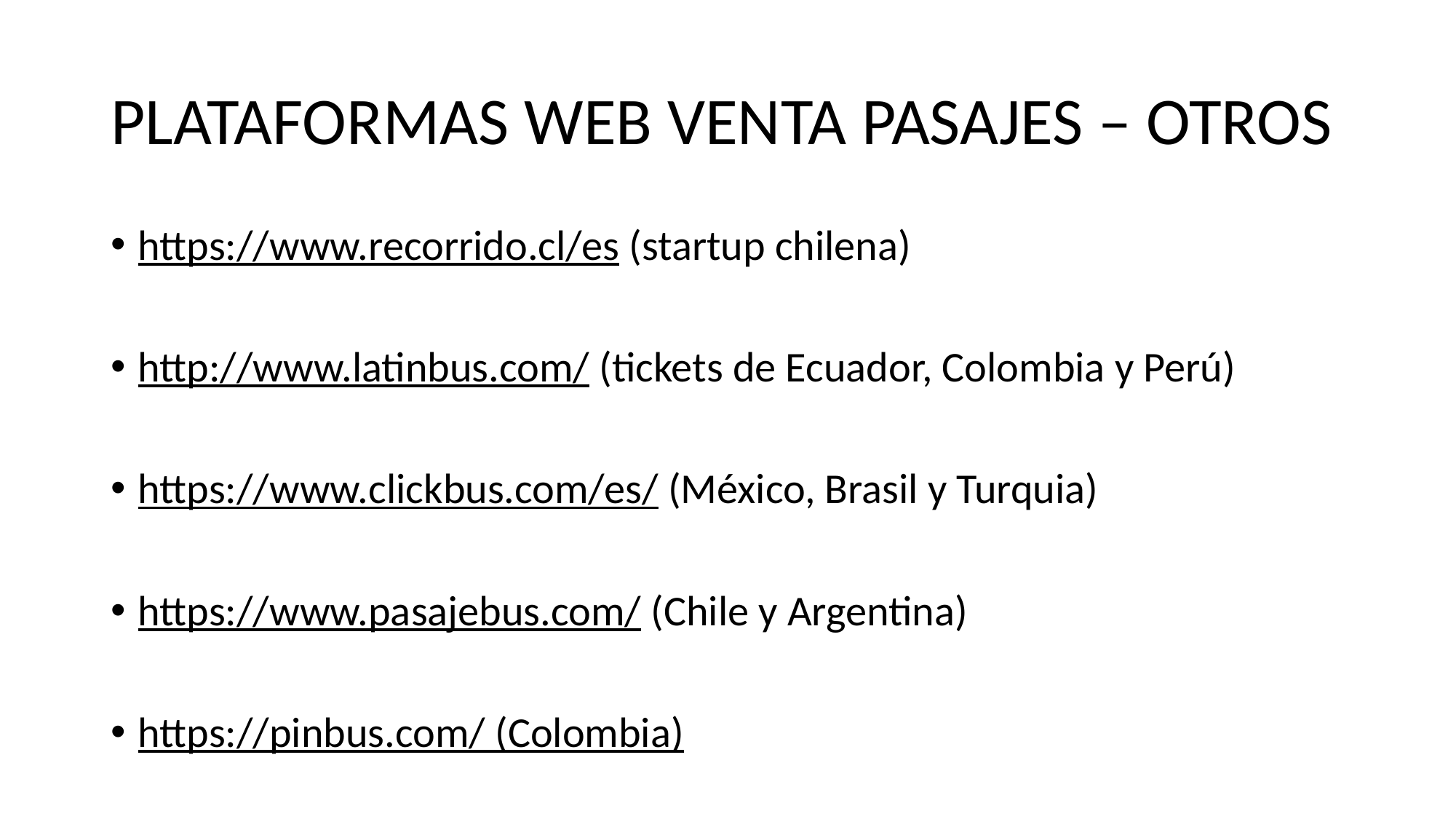

# PLATAFORMAS WEB VENTA PASAJES – OTROS
https://www.recorrido.cl/es (startup chilena)

http://www.latinbus.com/ (tickets de Ecuador, Colombia y Perú)

https://www.clickbus.com/es/ (México, Brasil y Turquia)

https://www.pasajebus.com/ (Chile y Argentina)

https://pinbus.com/ (Colombia)